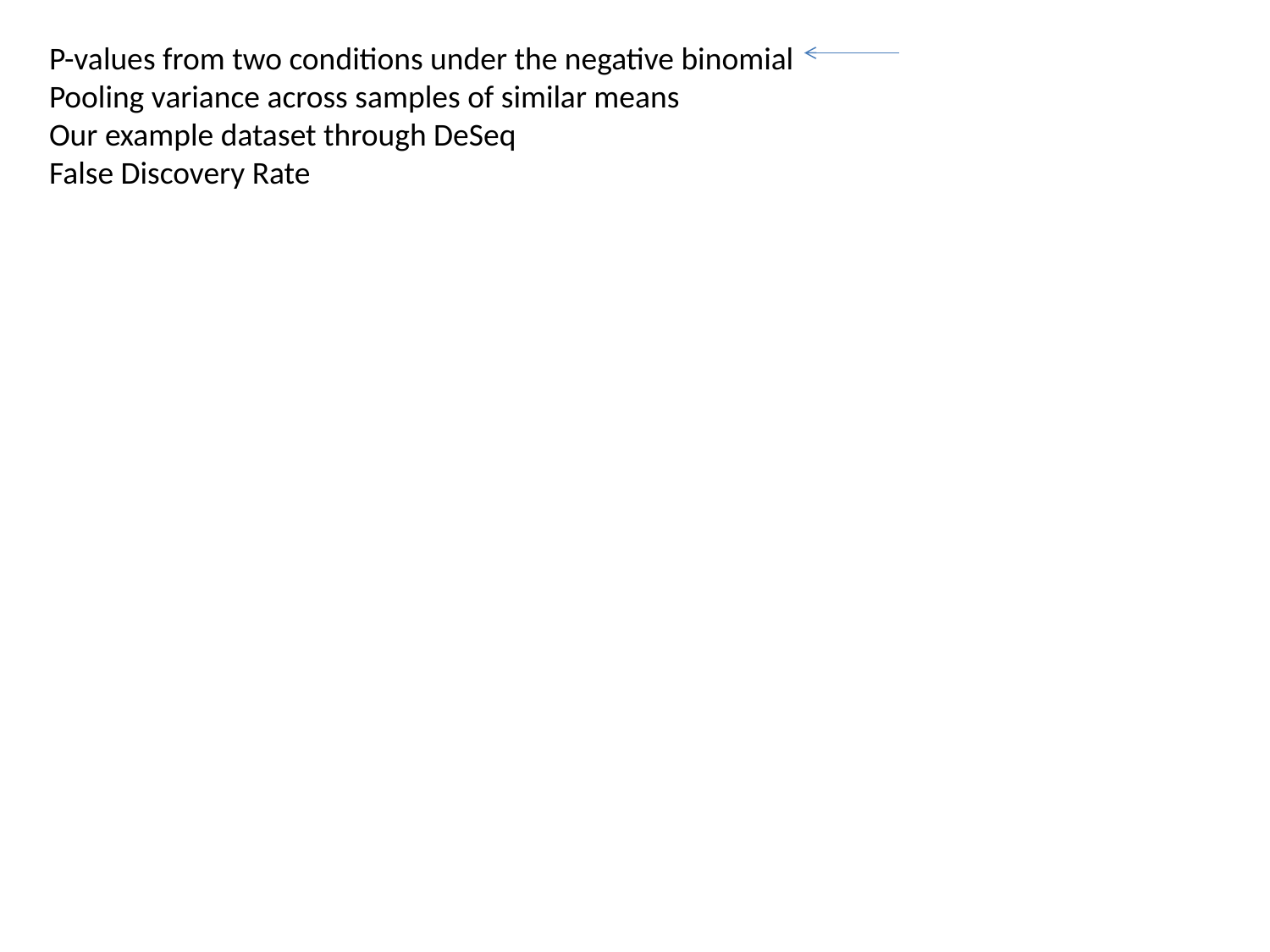

P-values from two conditions under the negative binomial
Pooling variance across samples of similar means
Our example dataset through DeSeq
False Discovery Rate